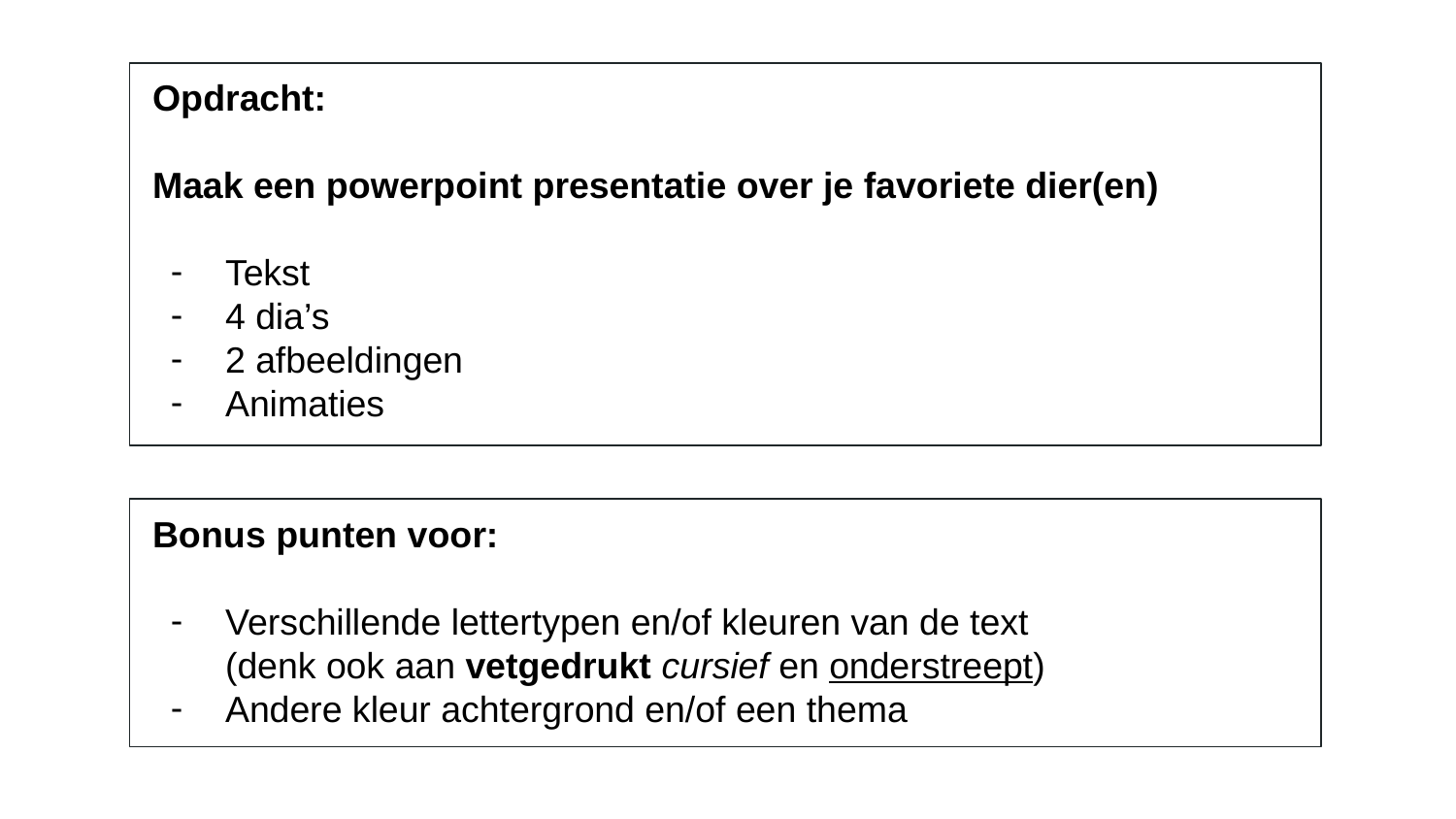

Opdracht:

Maak een powerpoint presentatie over je favoriete dier(en)

Tekst
4 dia’s
2 afbeeldingen
Animaties

Bonus punten voor:

Verschillende lettertypen en/of kleuren van de text
(denk ook aan vetgedrukt cursief en onderstreept)
Andere kleur achtergrond en/of een thema